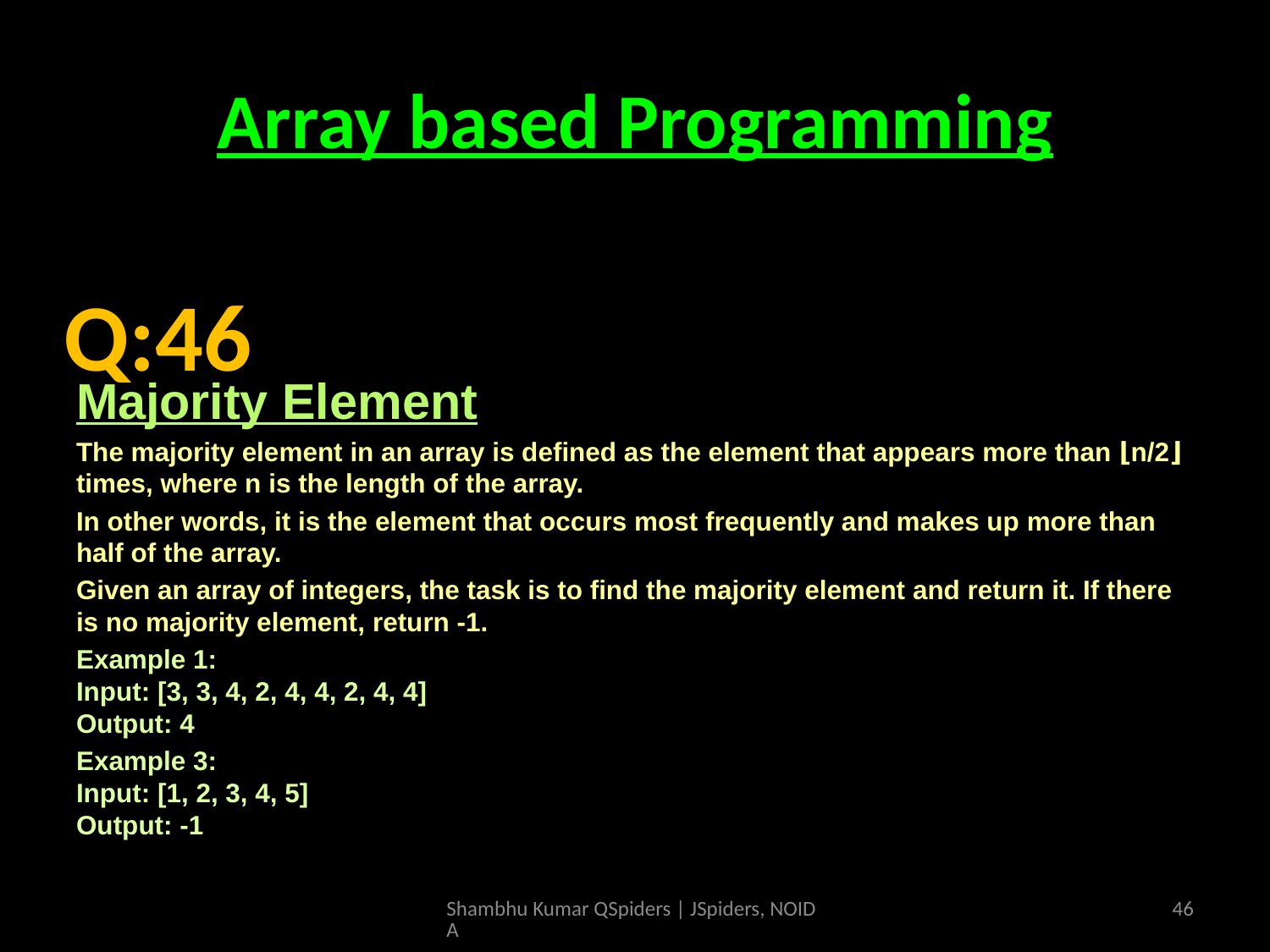

# Array based Programming

Majority Element
The majority element in an array is defined as the element that appears more than ⌊n/2⌋ times, where n is the length of the array.
In other words, it is the element that occurs most frequently and makes up more than half of the array.
Given an array of integers, the task is to find the majority element and return it. If there is no majority element, return -1.
Example 1:
Input: [3, 3, 4, 2, 4, 4, 2, 4, 4]
Output: 4
Example 3:
Input: [1, 2, 3, 4, 5]
Output: -1

Q:46
Shambhu Kumar QSpiders | JSpiders, NOIDA
46